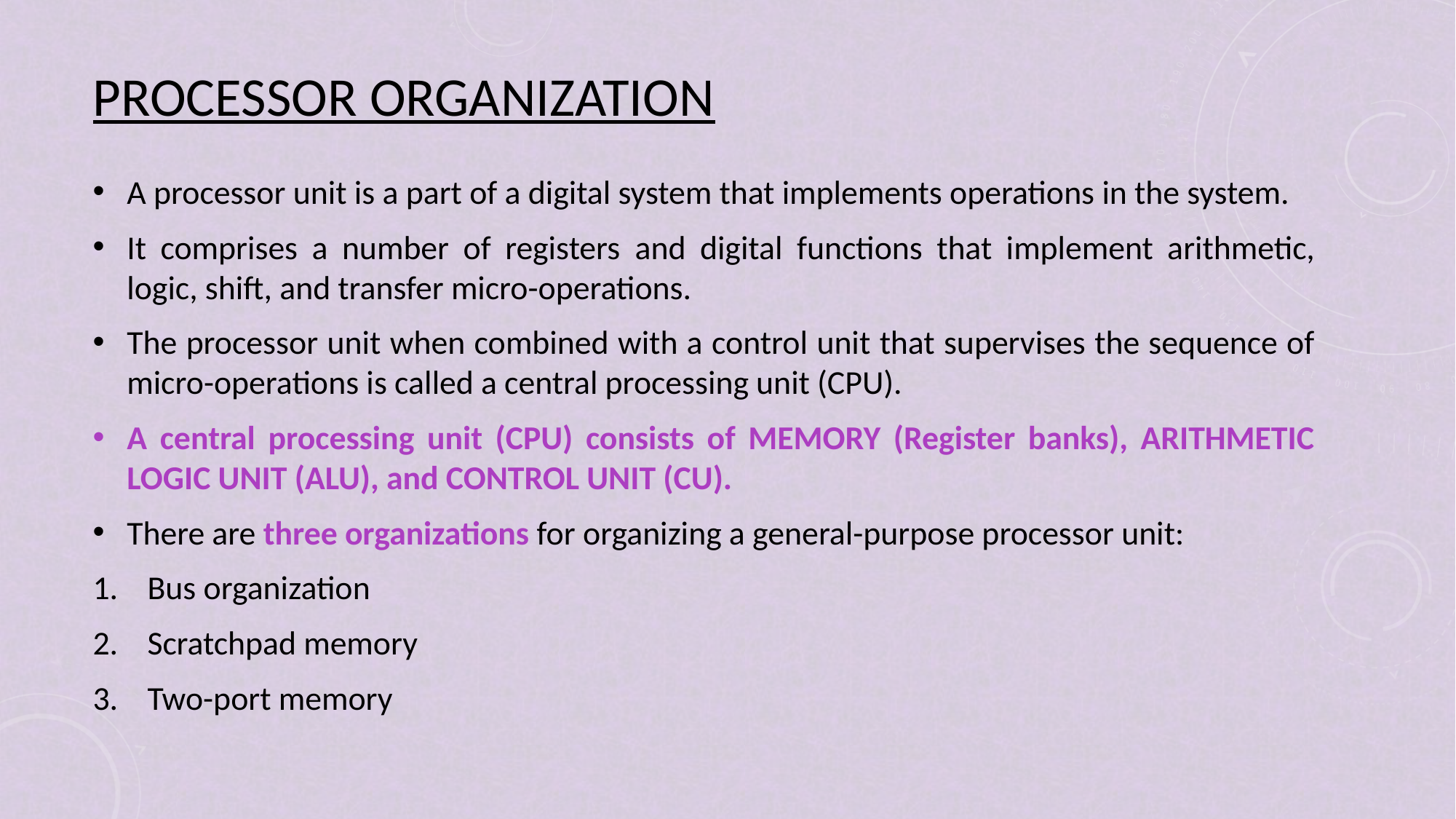

# Processor organization
A processor unit is a part of a digital system that implements operations in the system.
It comprises a number of registers and digital functions that implement arithmetic, logic, shift, and transfer micro-operations.
The processor unit when combined with a control unit that supervises the sequence of micro-operations is called a central processing unit (CPU).
A central processing unit (CPU) consists of MEMORY (Register banks), ARITHMETIC LOGIC UNIT (ALU), and CONTROL UNIT (CU).
There are three organizations for organizing a general-purpose processor unit:
Bus organization
Scratchpad memory
Two-port memory